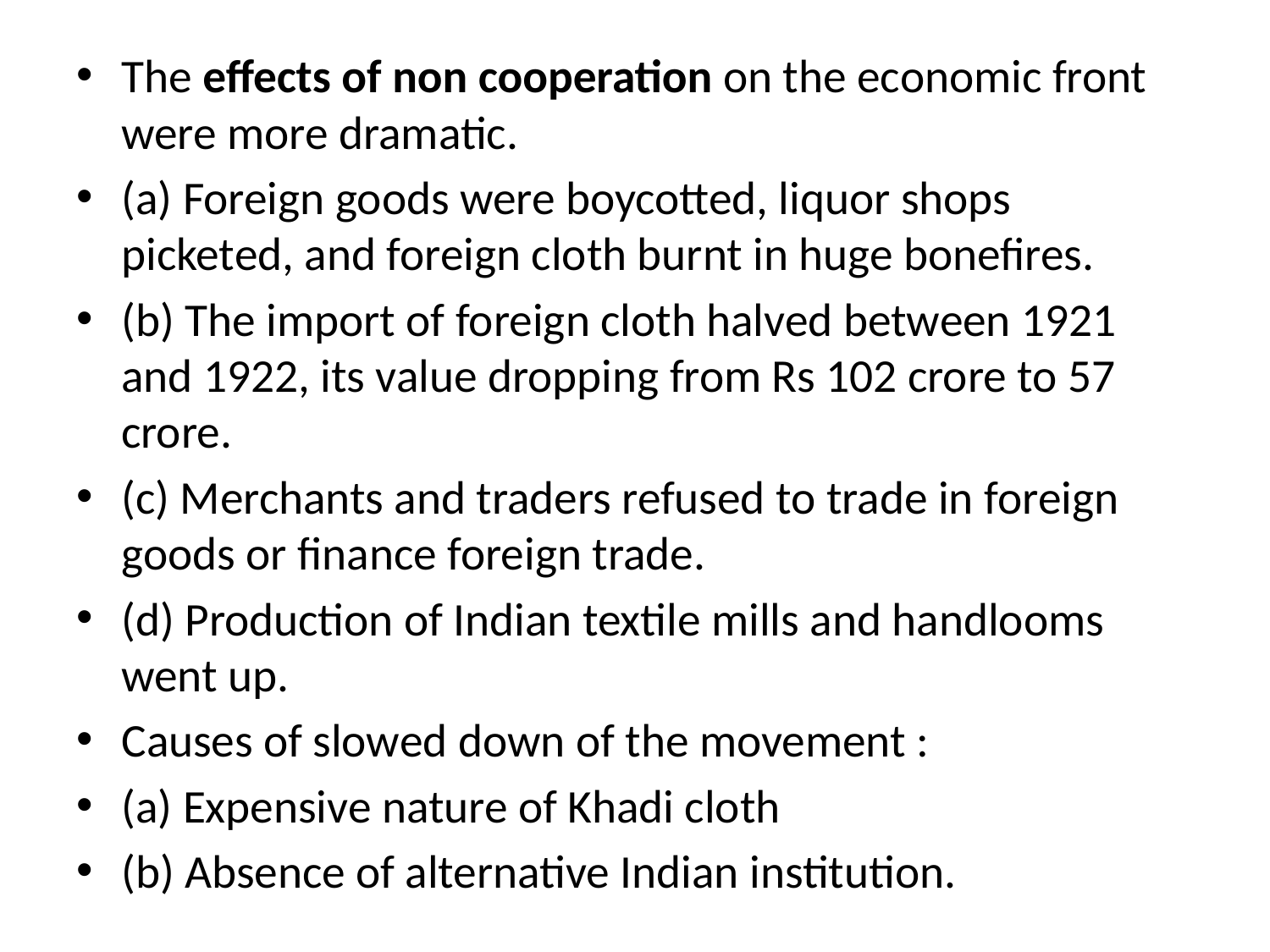

The effects of non cooperation on the economic front were more dramatic.
(a) Foreign goods were boycotted, liquor shops picketed, and foreign cloth burnt in huge bonefires.
(b) The import of foreign cloth halved between 1921 and 1922, its value dropping from Rs 102 crore to 57 crore.
(c) Merchants and traders refused to trade in foreign goods or finance foreign trade.
(d) Production of Indian textile mills and handlooms went up.
Causes of slowed down of the movement :
(a) Expensive nature of Khadi cloth
(b) Absence of alternative Indian institution.